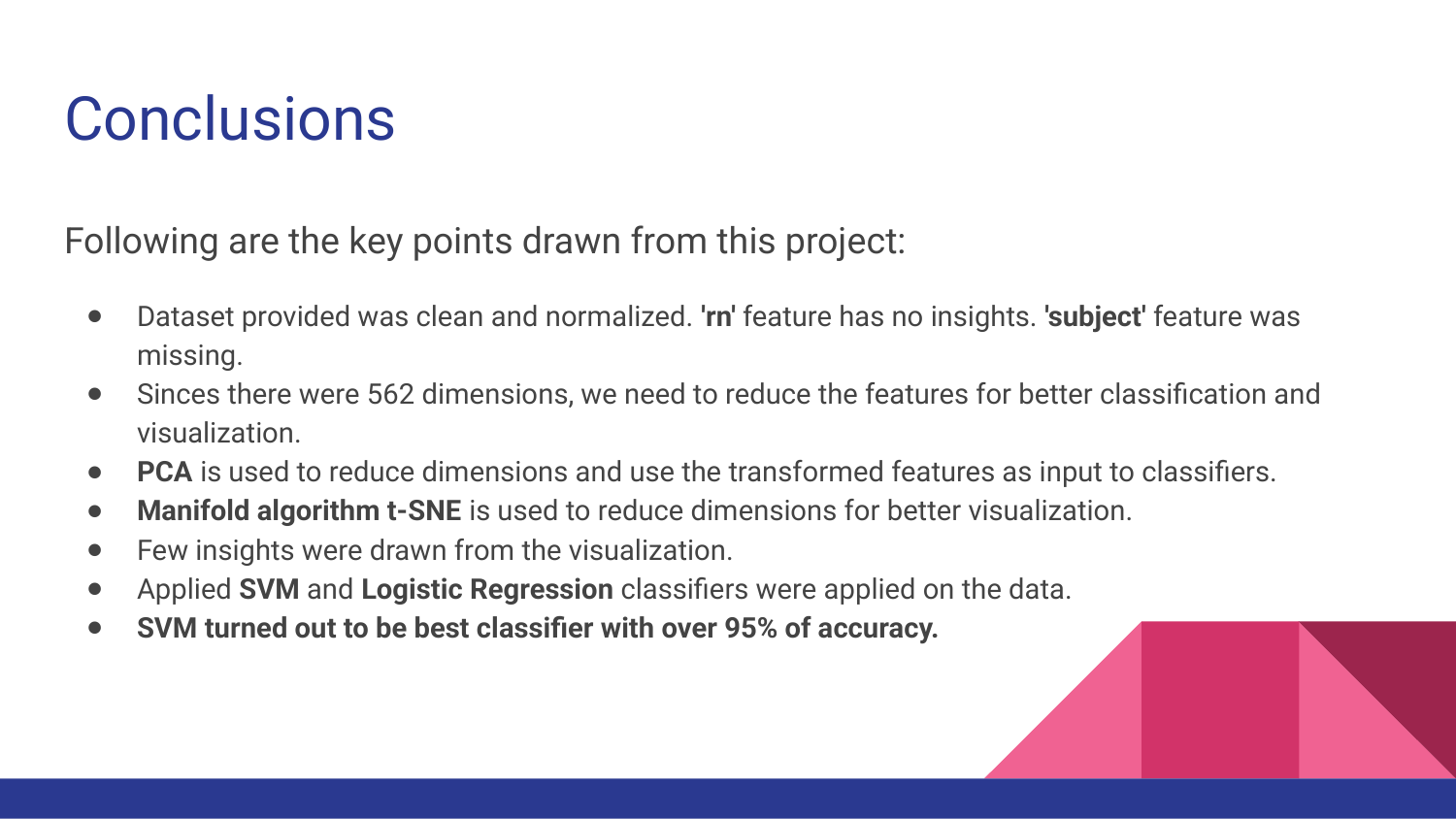

# Conclusions
Following are the key points drawn from this project:
Dataset provided was clean and normalized. 'rn' feature has no insights. 'subject' feature was missing.
Sinces there were 562 dimensions, we need to reduce the features for better classification and visualization.
PCA is used to reduce dimensions and use the transformed features as input to classifiers.
Manifold algorithm t-SNE is used to reduce dimensions for better visualization.
Few insights were drawn from the visualization.
Applied SVM and Logistic Regression classifiers were applied on the data.
SVM turned out to be best classifier with over 95% of accuracy.